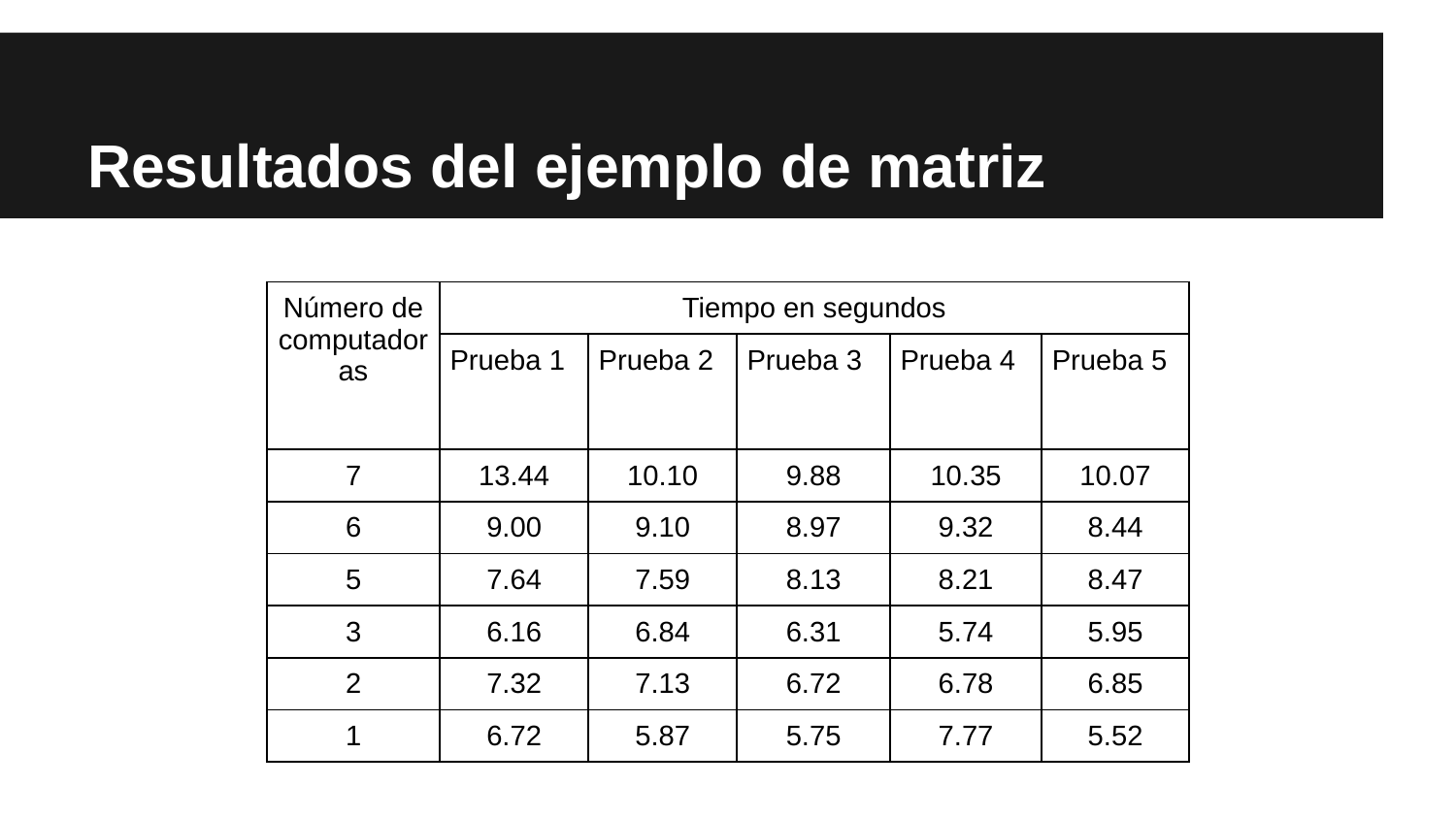

# Resultados del ejemplo de matriz
| Número de computadoras | Tiempo en segundos |  |  |  |  |
| --- | --- | --- | --- | --- | --- |
|  | Prueba 1 | Prueba 2 | Prueba 3 | Prueba 4 | Prueba 5 |
| 7 | 13.44 | 10.10 | 9.88 | 10.35 | 10.07 |
| 6 | 9.00 | 9.10 | 8.97 | 9.32 | 8.44 |
| 5 | 7.64 | 7.59 | 8.13 | 8.21 | 8.47 |
| 3 | 6.16 | 6.84 | 6.31 | 5.74 | 5.95 |
| 2 | 7.32 | 7.13 | 6.72 | 6.78 | 6.85 |
| 1 | 6.72 | 5.87 | 5.75 | 7.77 | 5.52 |